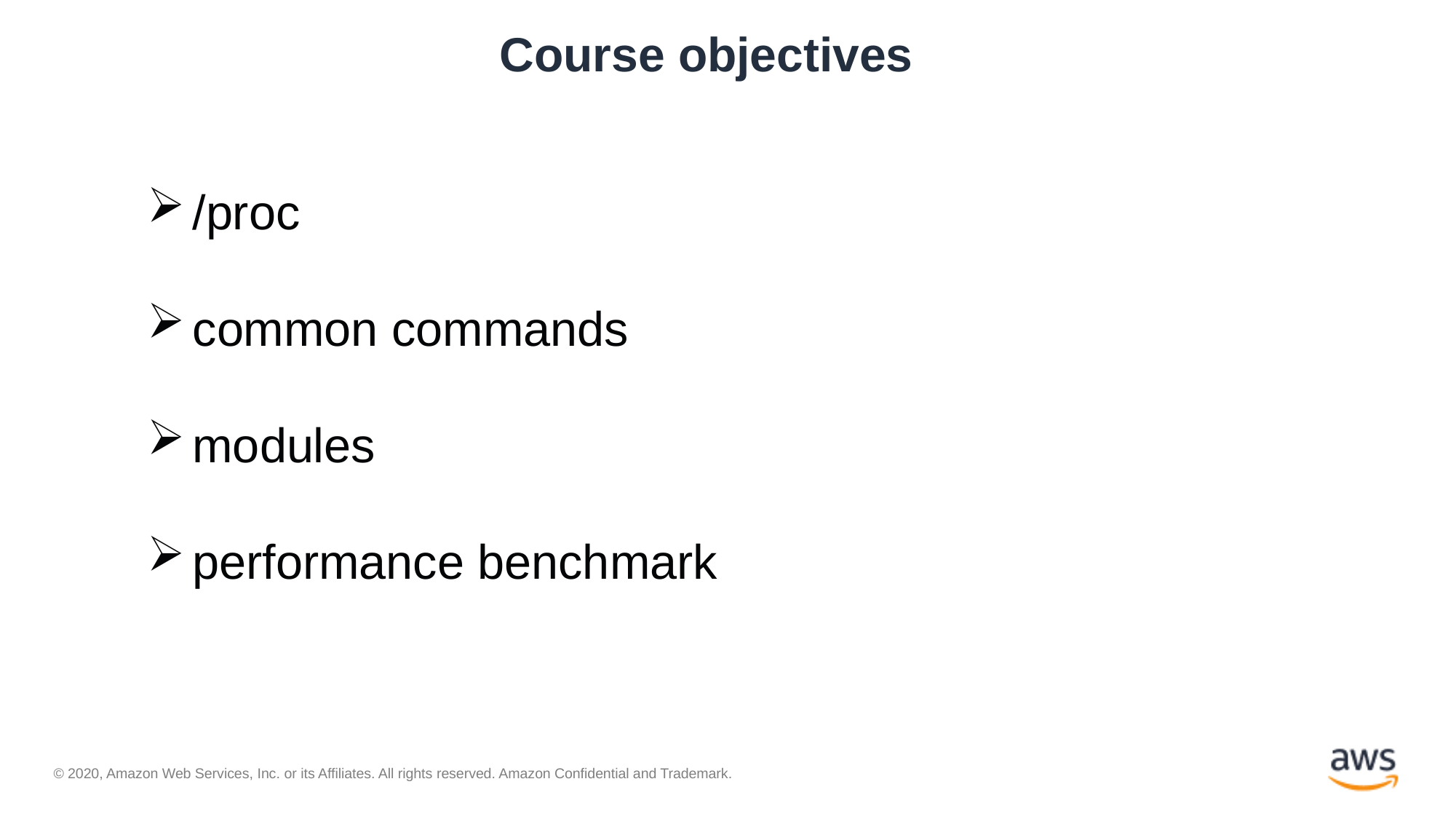

# Course objectives
/proc

common commands

modules

performance benchmark